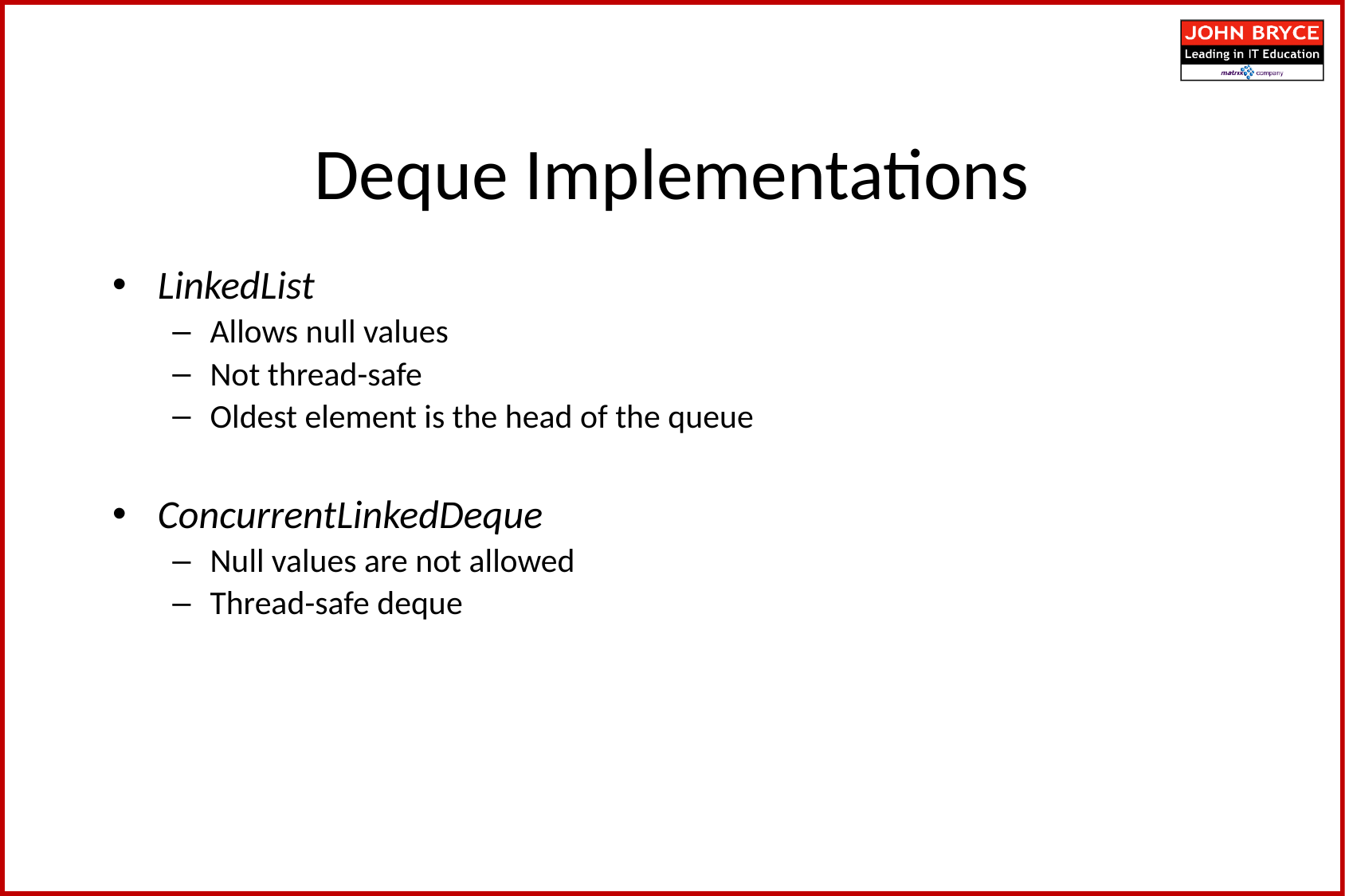

Deque Implementations
LinkedList
Allows null values
Not thread-safe
Oldest element is the head of the queue

ConcurrentLinkedDeque
Null values are not allowed
Thread-safe deque